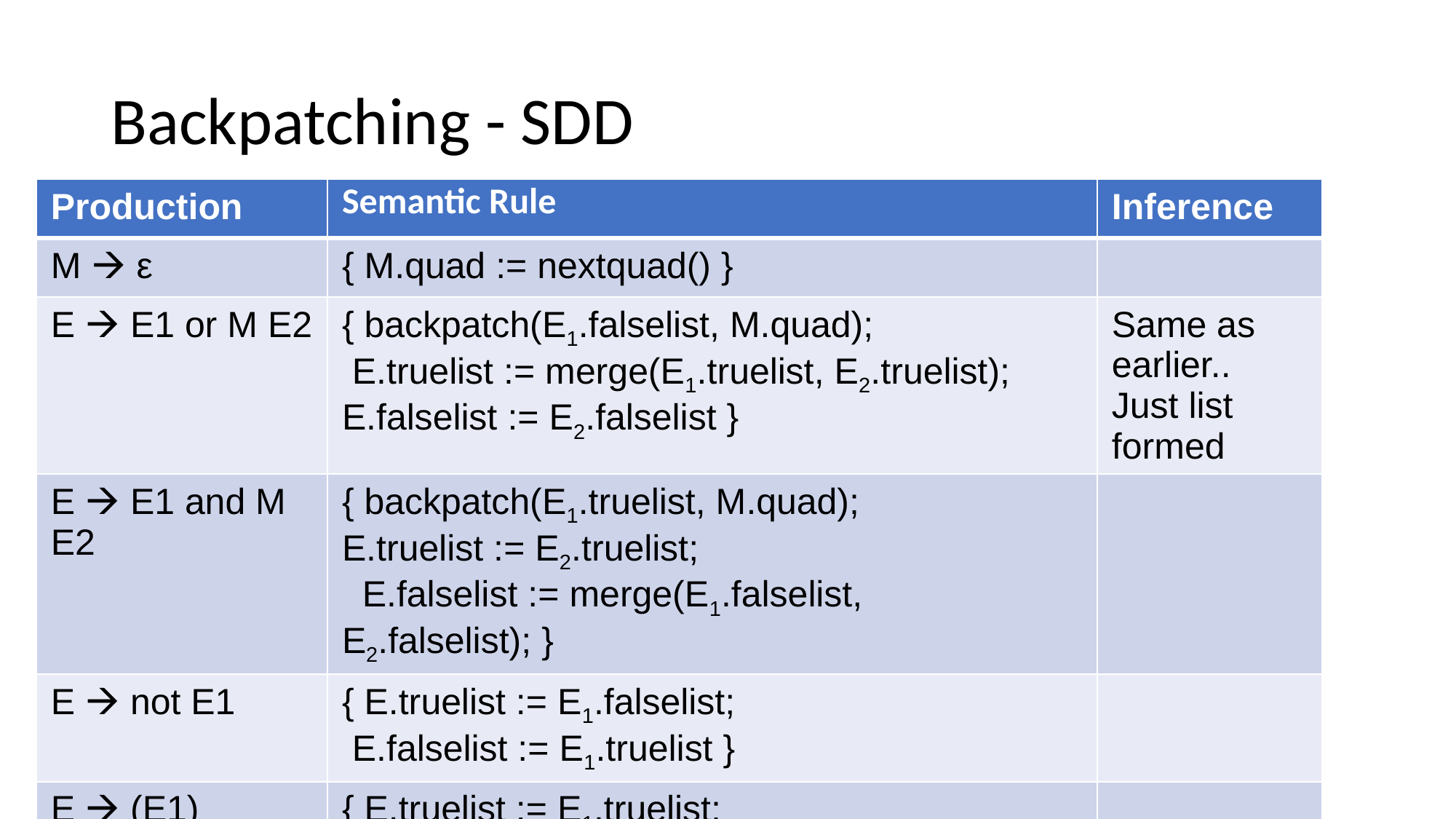

# Backpatching - SDD
| Production | Semantic Rule | Inference |
| --- | --- | --- |
| M 🡪 ε | { M.quad := nextquad() } |  |
| E 🡪 E1 or M E2 | { backpatch(E1.falselist, M.quad); E.truelist := merge(E1.truelist, E2.truelist); E.falselist := E2.falselist } | Same as earlier.. Just list formed |
| E 🡪 E1 and M E2 | { backpatch(E1.truelist, M.quad); E.truelist := E2.truelist; E.falselist := merge(E1.falselist, E2.falselist); } |  |
| E 🡪 not E1 | { E.truelist := E1.falselist; E.falselist := E1.truelist } |  |
| E 🡪 (E1) | { E.truelist := E1.truelist; E.falselist := E1.falselist } |  |